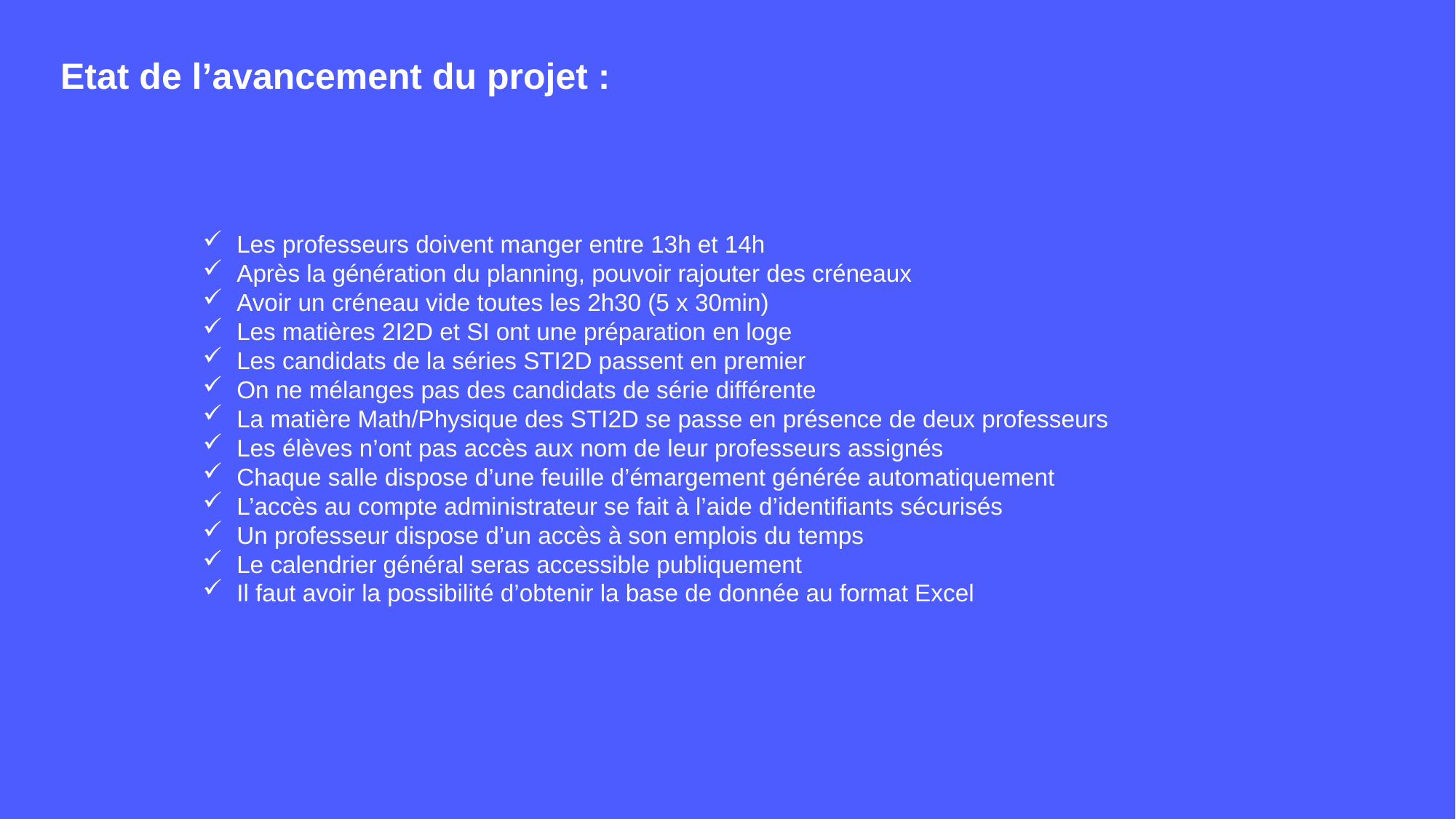

Etat de l’avancement du projet :

Les professeurs doivent manger entre 13h et 14h
Après la génération du planning, pouvoir rajouter des créneaux
Avoir un créneau vide toutes les 2h30 (5 x 30min)
Les matières 2I2D et SI ont une préparation en loge
Les candidats de la séries STI2D passent en premier
On ne mélanges pas des candidats de série différente
La matière Math/Physique des STI2D se passe en présence de deux professeurs
Les élèves n’ont pas accès aux nom de leur professeurs assignés
Chaque salle dispose d’une feuille d’émargement générée automatiquement
L’accès au compte administrateur se fait à l’aide d’identifiants sécurisés
Un professeur dispose d’un accès à son emplois du temps
Le calendrier général seras accessible publiquement
Il faut avoir la possibilité d’obtenir la base de donnée au format Excel